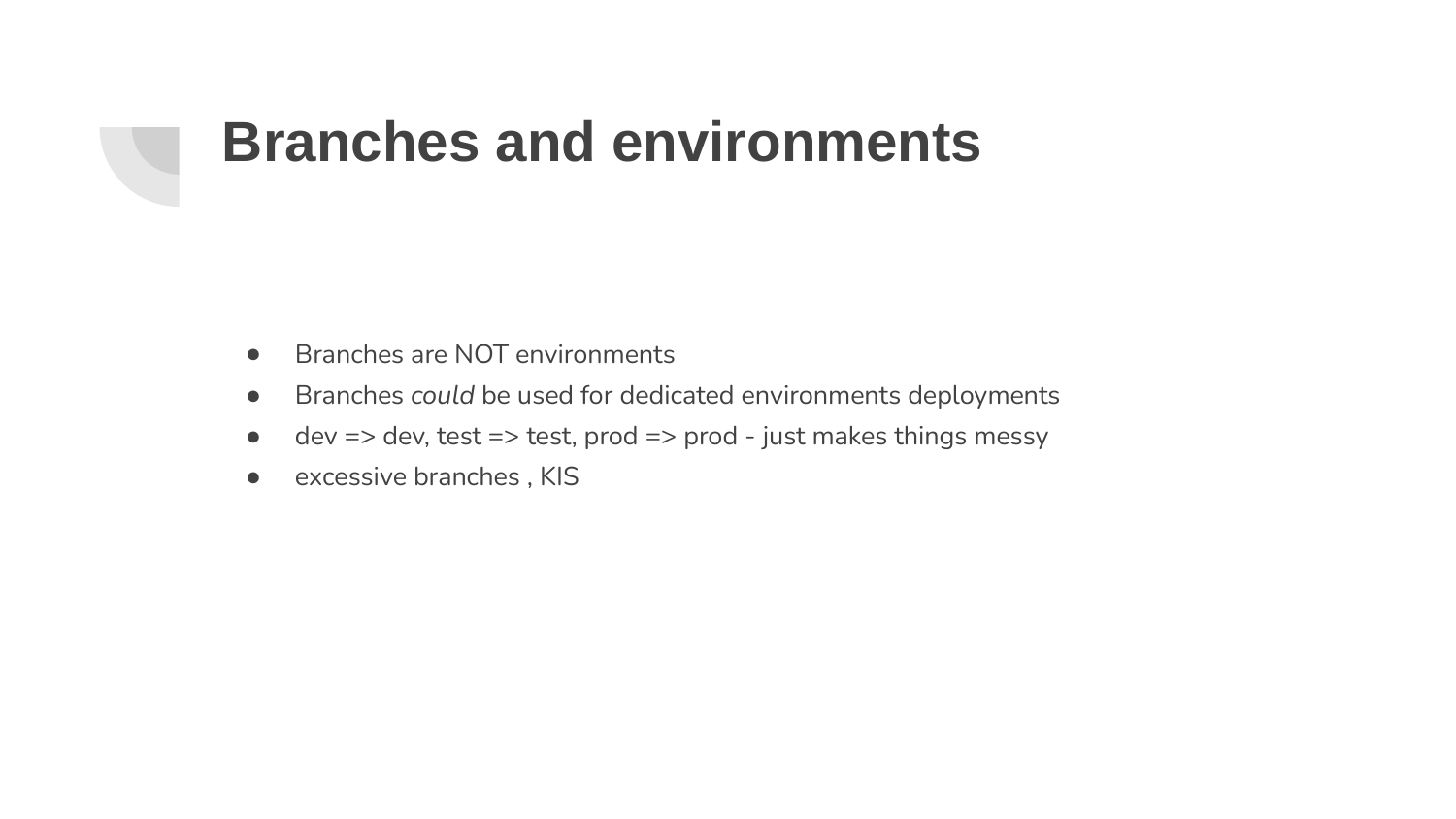

# Branches and environments
Branches are NOT environments
Branches could be used for dedicated environments deployments
dev => dev, test => test, prod => prod - just makes things messy
excessive branches , KIS